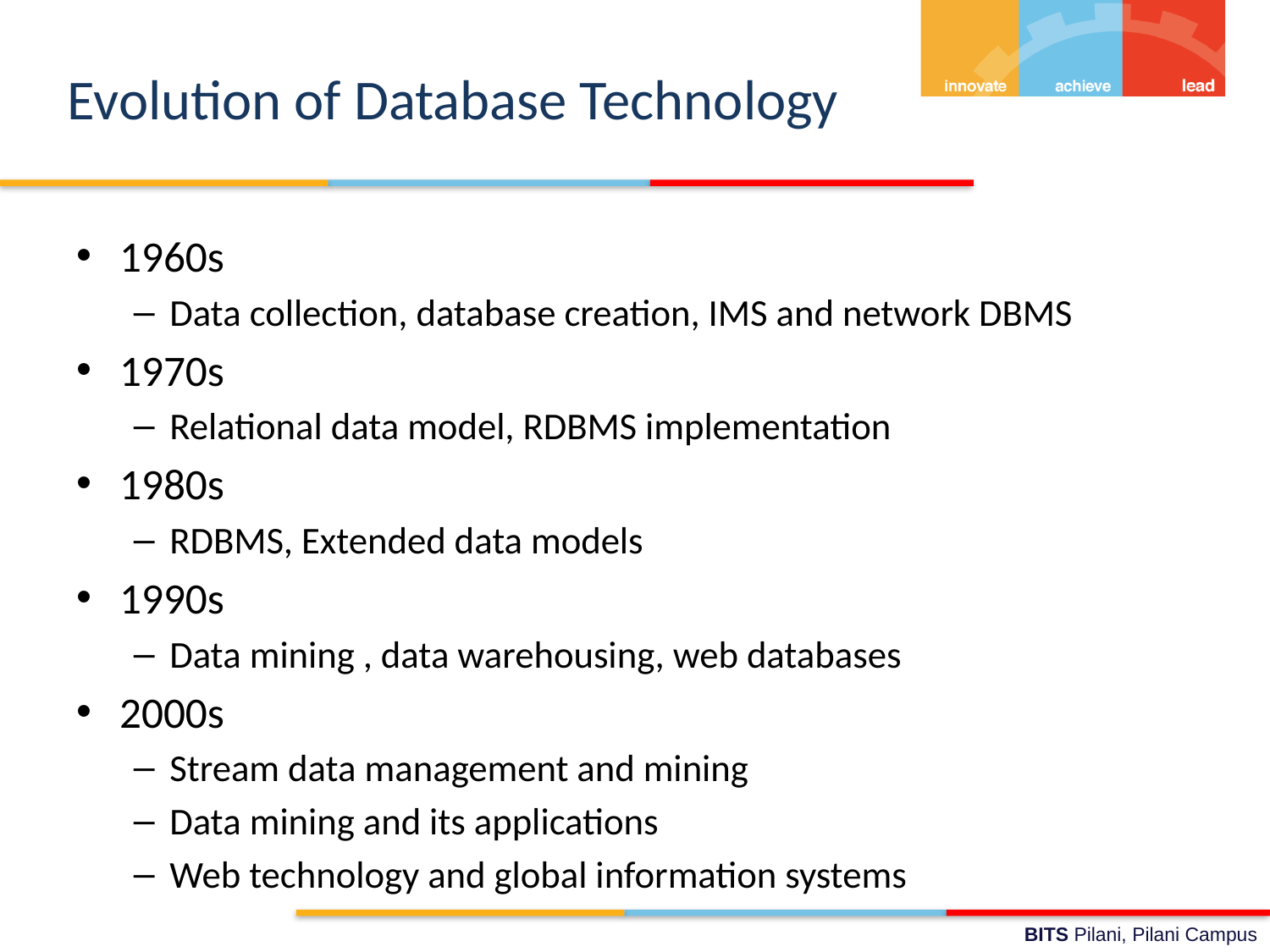

# Evolution of Database Technology
1960s
Data collection, database creation, IMS and network DBMS
1970s
Relational data model, RDBMS implementation
1980s
RDBMS, Extended data models
1990s
Data mining , data warehousing, web databases
2000s
Stream data management and mining
Data mining and its applications
Web technology and global information systems